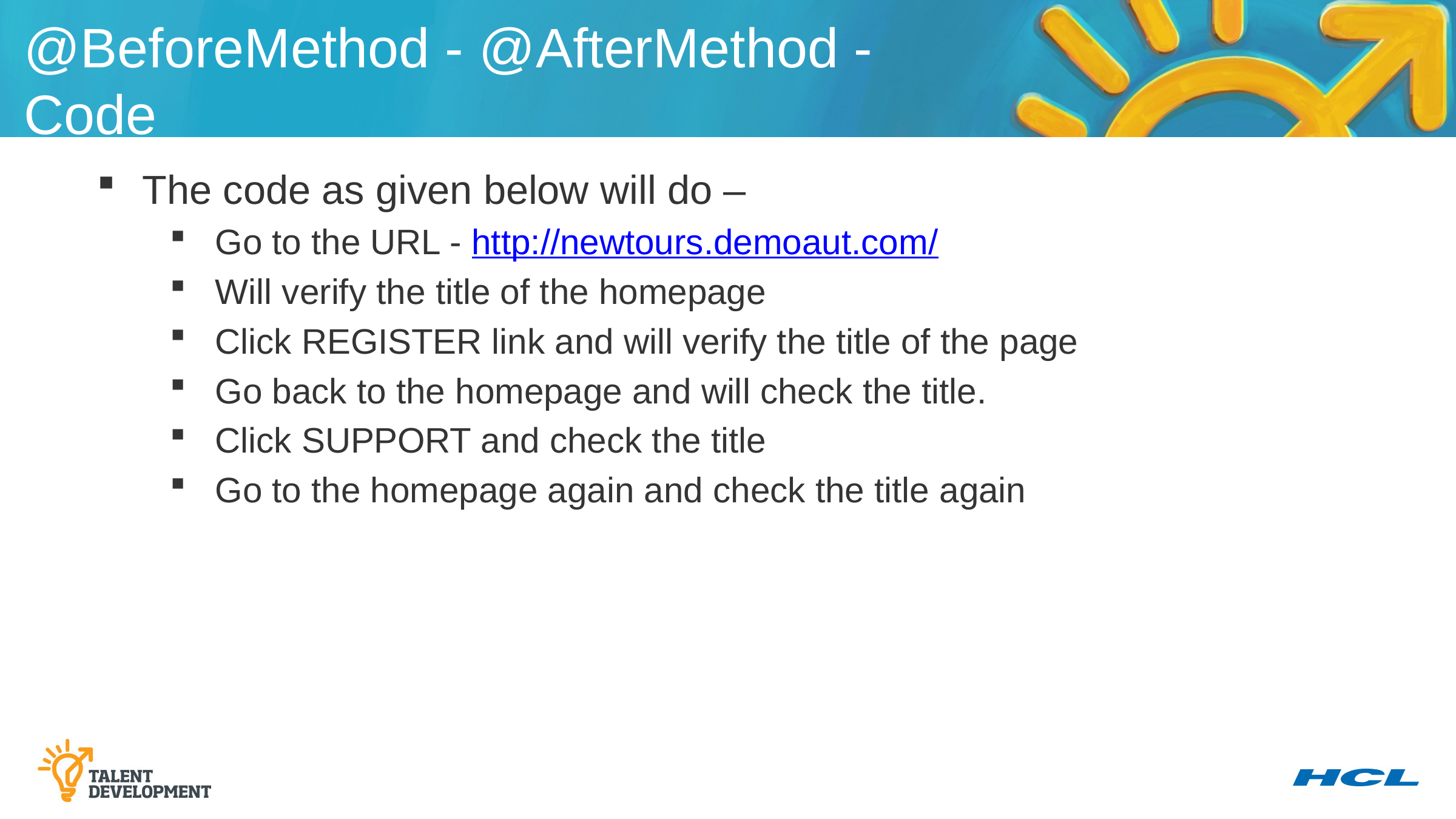

@BeforeMethod - @AfterMethod - Code
The code as given below will do –
Go to the URL - http://newtours.demoaut.com/
Will verify the title of the homepage
Click REGISTER link and will verify the title of the page
Go back to the homepage and will check the title.
Click SUPPORT and check the title
Go to the homepage again and check the title again